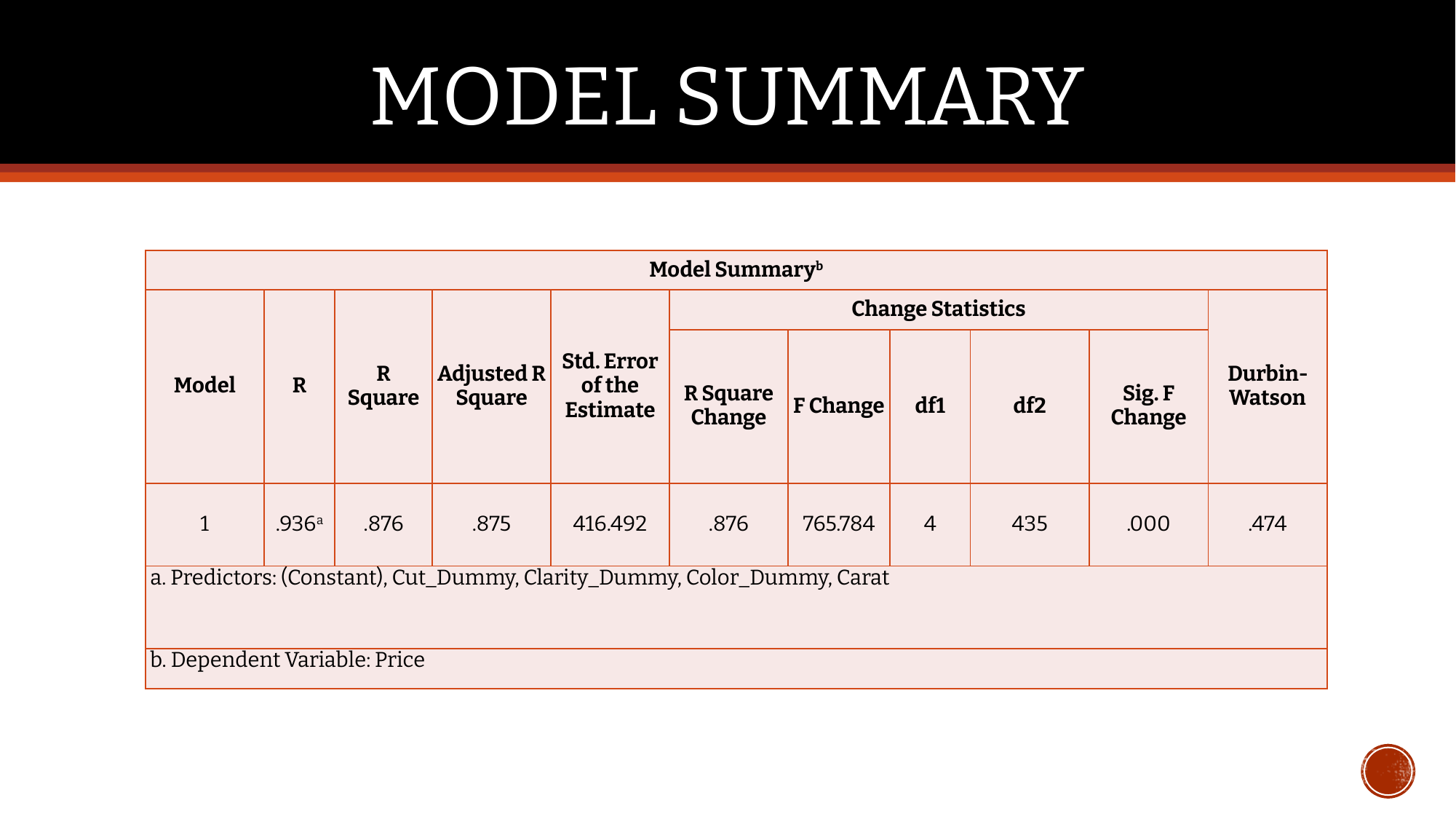

# Model Summary
| Model Summaryb |  |  |  |  |  |  |  |  |  |  |
| --- | --- | --- | --- | --- | --- | --- | --- | --- | --- | --- |
| Model | R | R Square | Adjusted R Square | Std. Error of the Estimate | Change Statistics |  |  |  |  | Durbin-Watson |
|  |  |  |  |  | R Square Change | F Change | df1 | df2 | Sig. F Change |  |
| 1 | .936a | .876 | .875 | 416.492 | .876 | 765.784 | 4 | 435 | .000 | .474 |
| a. Predictors: (Constant), Cut\_Dummy, Clarity\_Dummy, Color\_Dummy, Carat |  |  |  |  |  |  |  |  |  |  |
| b. Dependent Variable: Price |  |  |  |  |  |  |  |  |  |  |